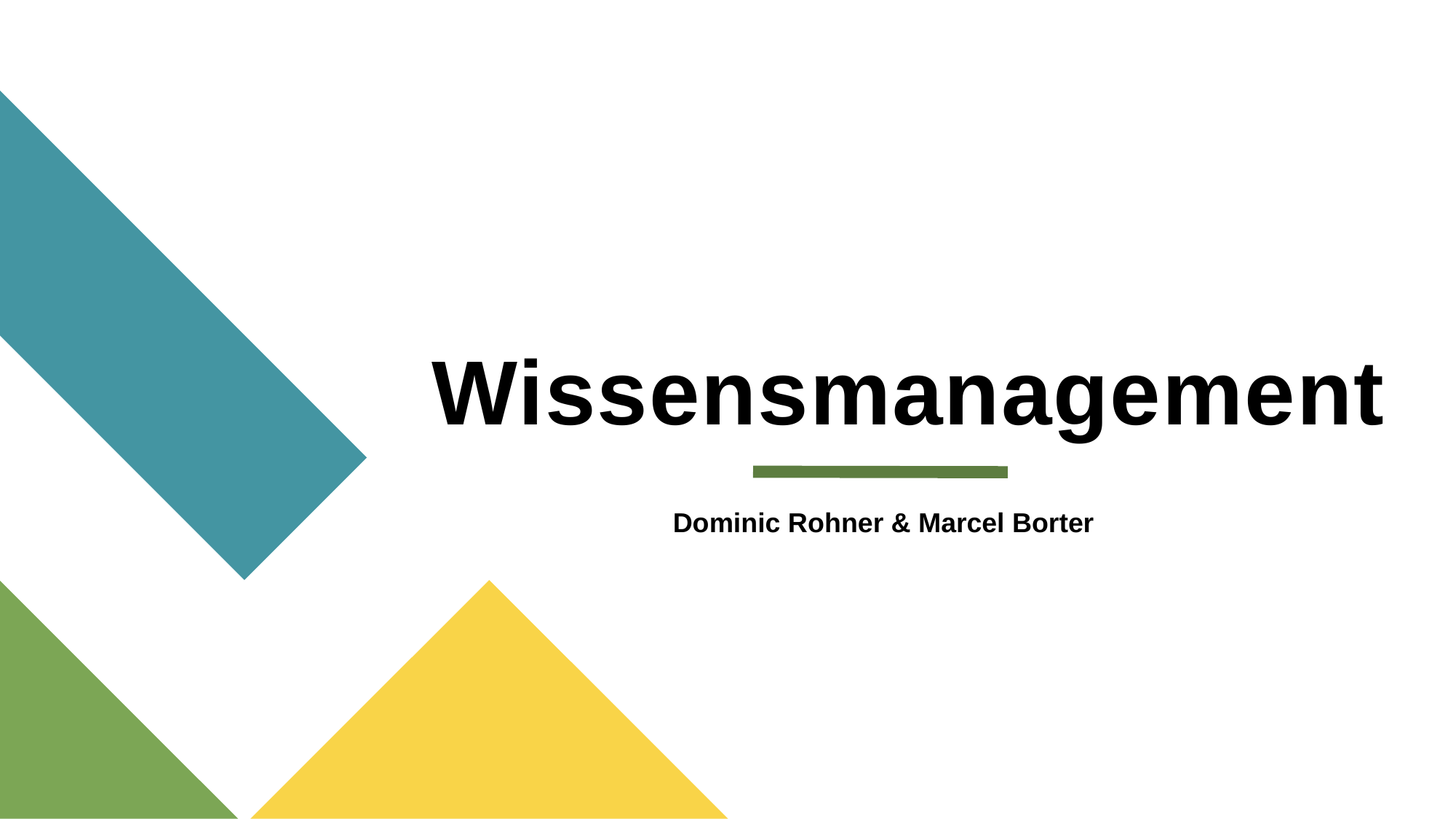

# Wissensmanagement
Dominic Rohner & Marcel Borter